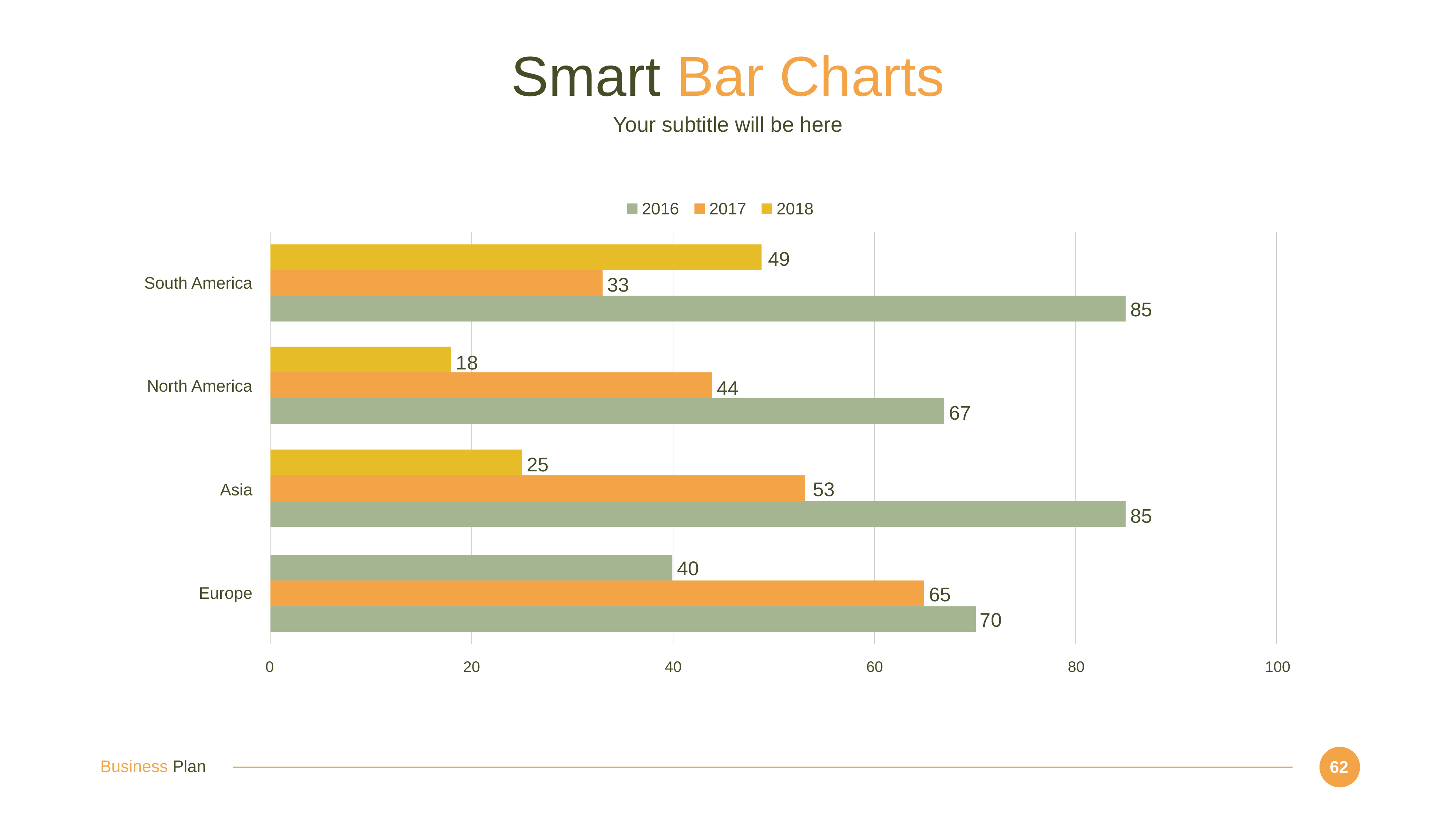

# Smart Bar Charts
Your subtitle will be here
2016
2017
2018

49

South America
33

85

18

North America
44

67

25

53
Asia

85

40

65
Europe

70
0
20
40
60
80
100